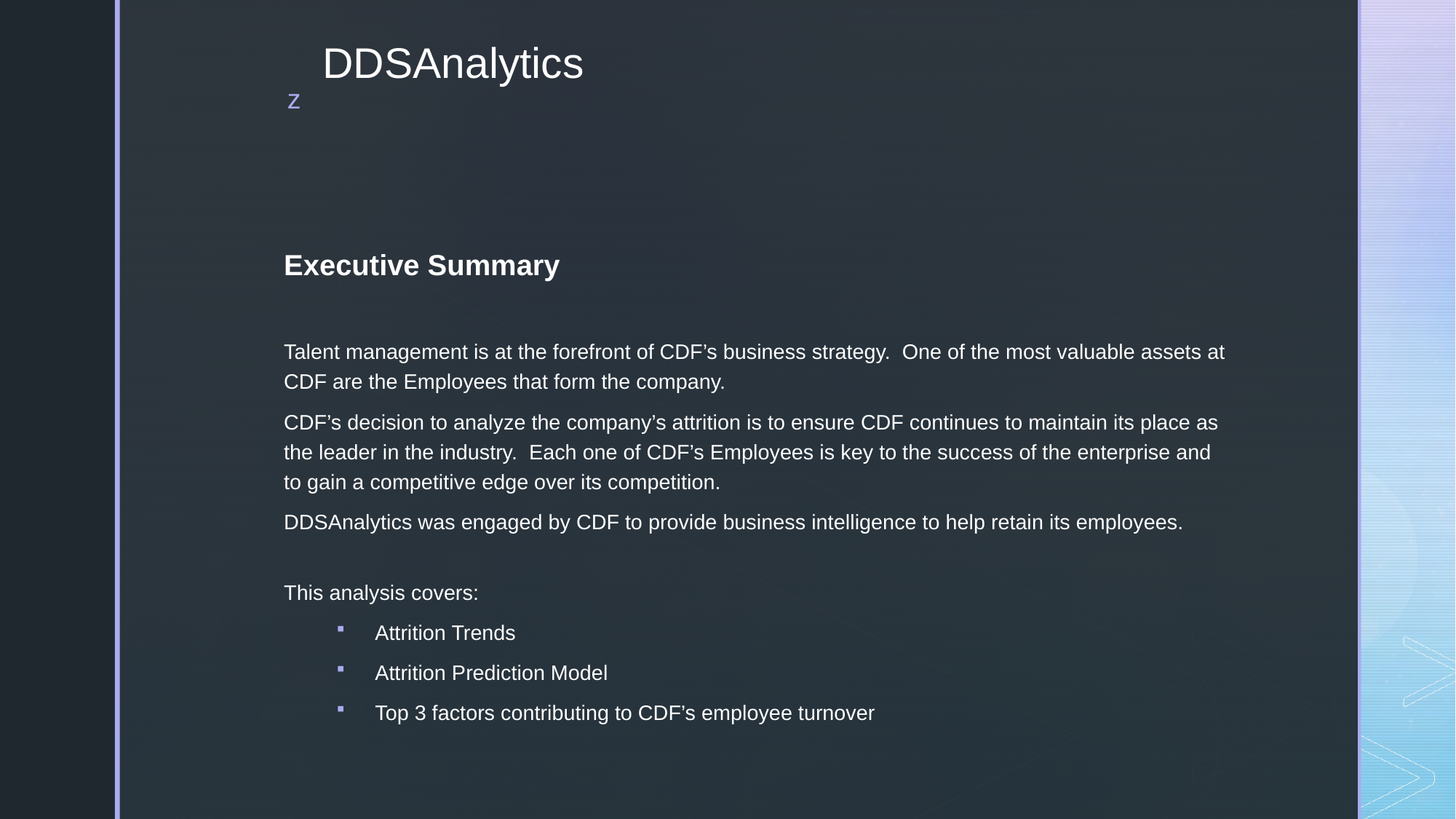

# DDSAnalytics

Executive Summary
Talent management is at the forefront of CDF’s business strategy.  One of the most valuable assets at CDF are the Employees that form the company.
CDF’s decision to analyze the company’s attrition is to ensure CDF continues to maintain its place as the leader in the industry.  Each one of CDF’s Employees is key to the success of the enterprise and to gain a competitive edge over its competition.
DDSAnalytics was engaged by CDF to provide business intelligence to help retain its employees.
This analysis covers:
Attrition Trends
Attrition Prediction Model
Top 3 factors contributing to CDF’s employee turnover